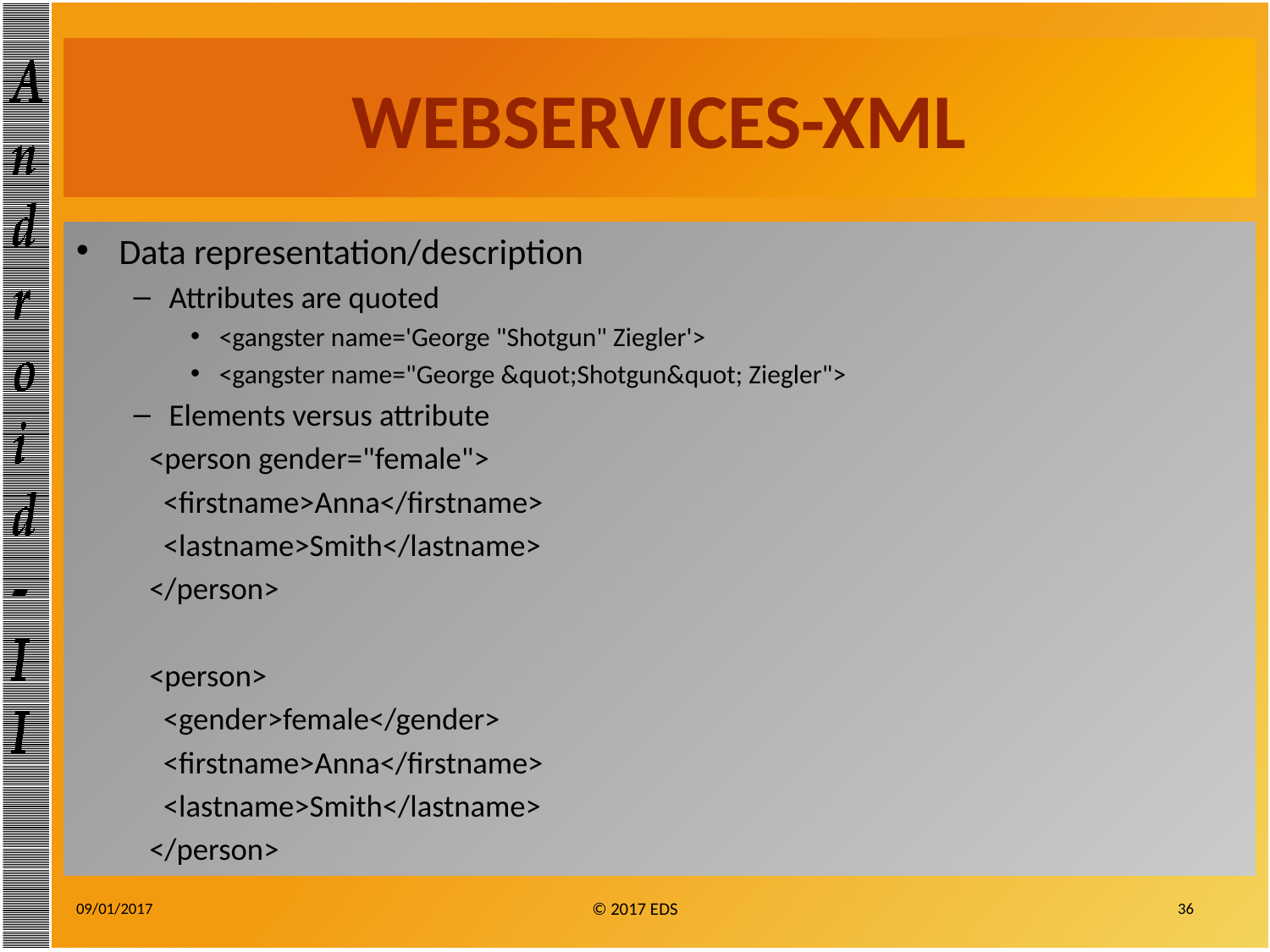

# WEBSERVICES-XML
Data representation/description
Attributes are quoted
<gangster name='George "Shotgun" Ziegler'>
<gangster name="George &quot;Shotgun&quot; Ziegler">
Elements versus attribute
<person gender="female">
  <firstname>Anna</firstname>
  <lastname>Smith</lastname>
</person>

<person>
  <gender>female</gender>
  <firstname>Anna</firstname>
  <lastname>Smith</lastname>
</person>
09/01/2017
36
© 2017 EDS